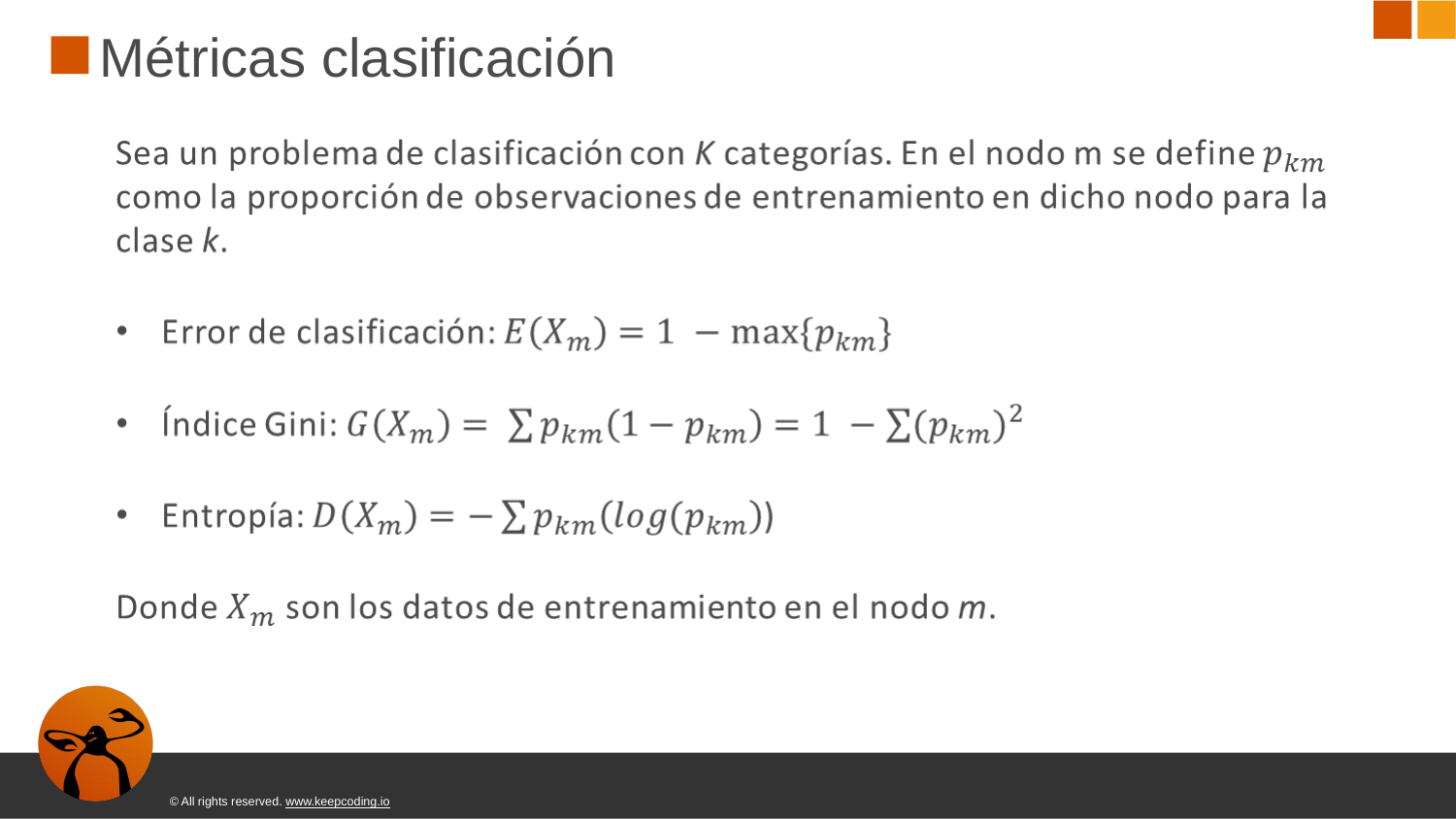

# Métricas clasificación

© All rights reserved. www.keepcoding.io